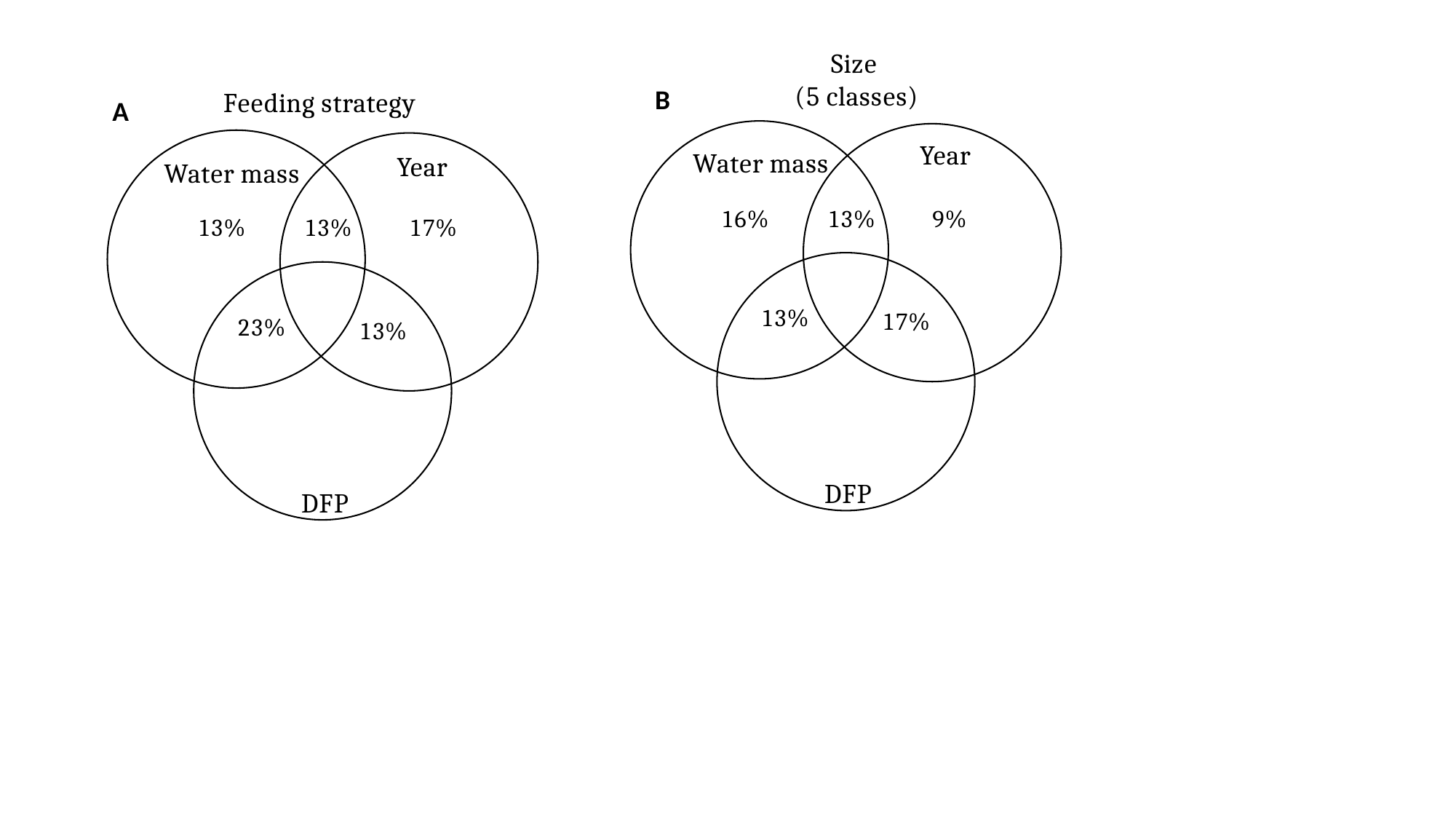

Size
(5 classes)
B
Feeding strategy
A
#-
#-
#-
Year
#-
Water mass
Year
Water mass
16%
13%
9%
13%
13%
17%
#-
#-
13%
17%
23%
13%
DFP
DFP